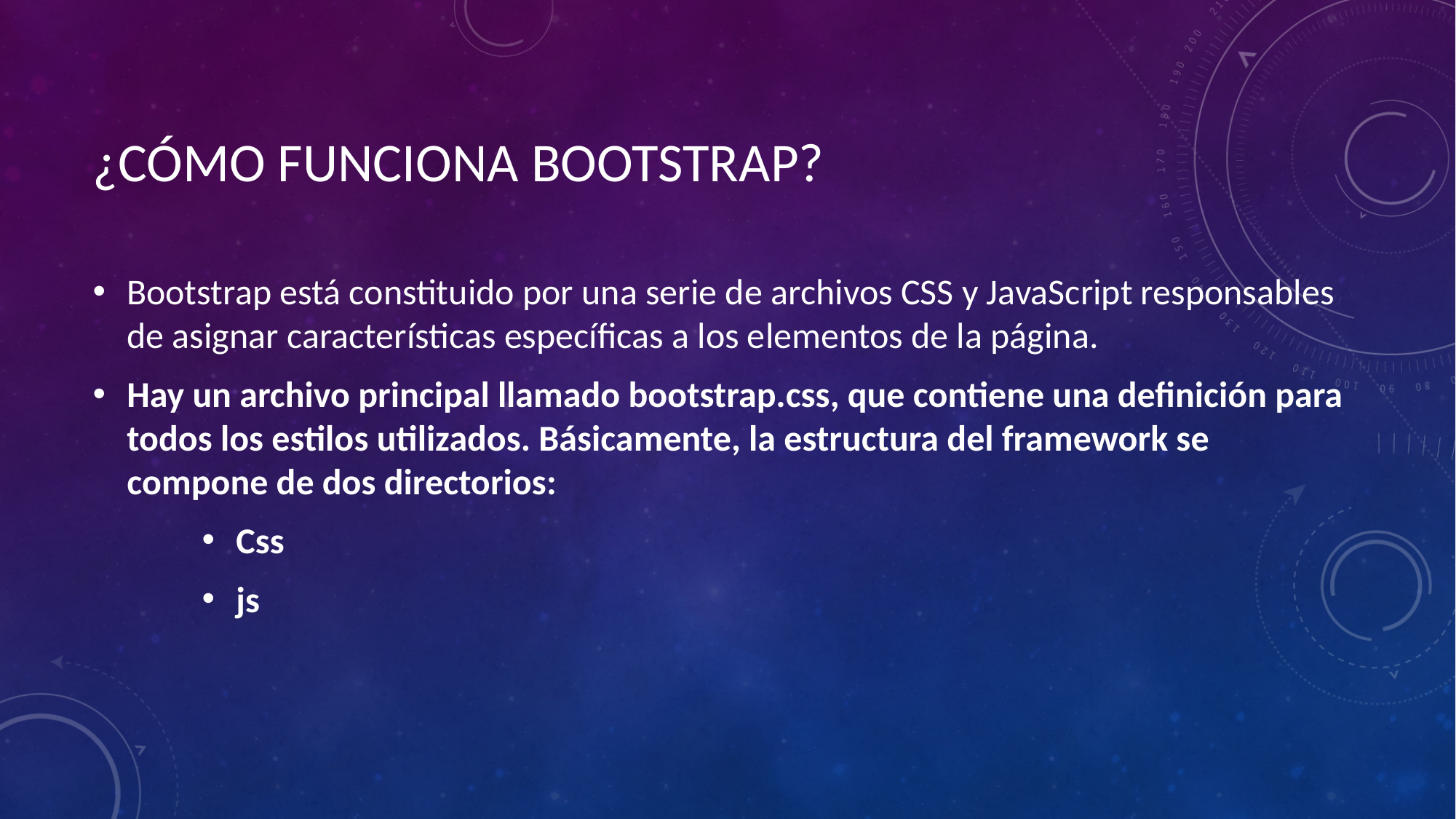

# ¿Cómo funciona Bootstrap?
Bootstrap está constituido por una serie de archivos CSS y JavaScript responsables de asignar características específicas a los elementos de la página.
Hay un archivo principal llamado bootstrap.css, que contiene una definición para todos los estilos utilizados. Básicamente, la estructura del framework se compone de dos directorios:
Css
js